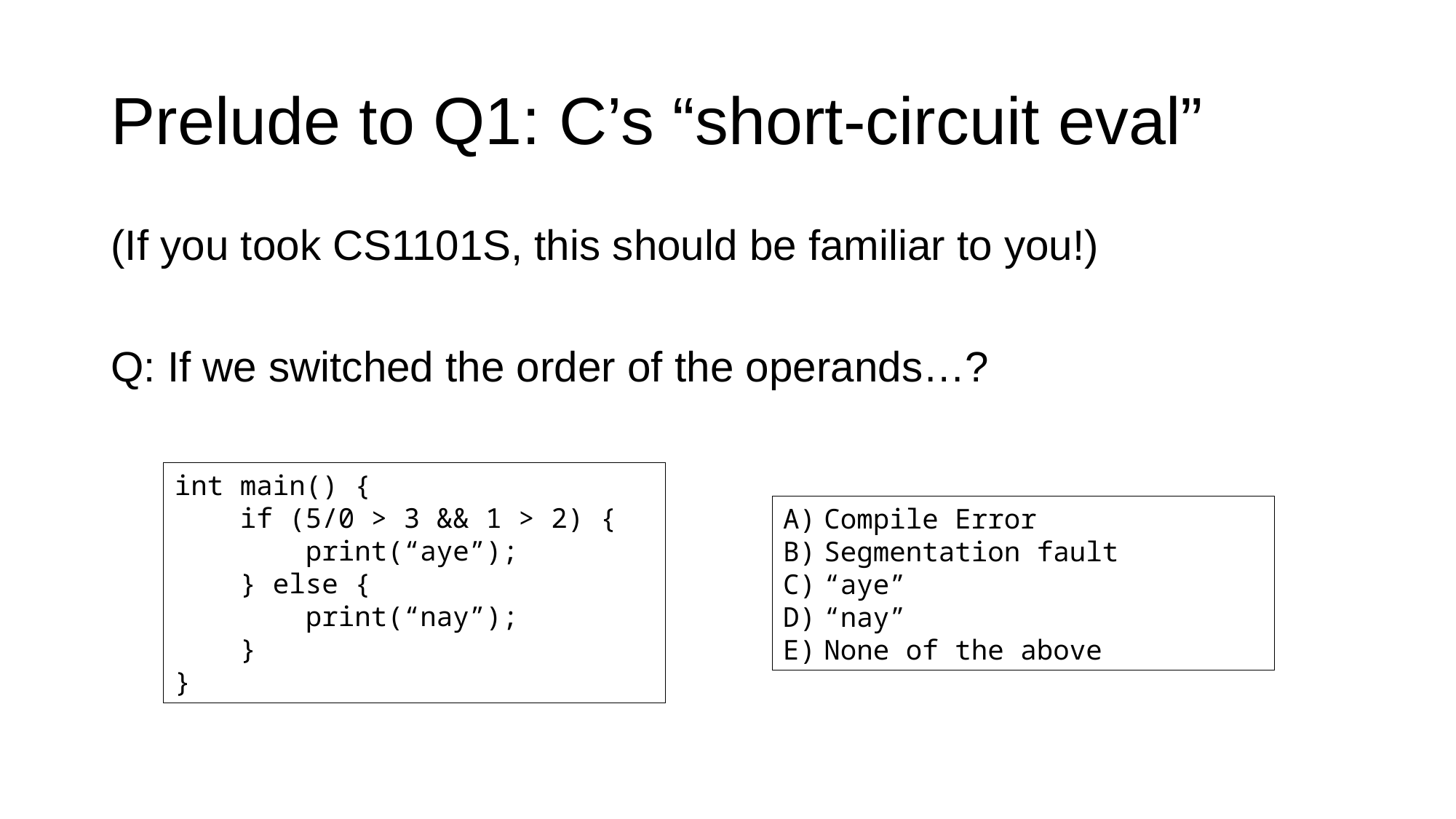

# Prelude to Q1: C’s “short-circuit eval”
(If you took CS1101S, this should be familiar to you!)

Q: If we switched the order of the operands…?
int main() {
    if (5/0 > 3 && 1 > 2) {
        print(“aye”);
    } else {
        print(“nay”);
    }
}
Compile Error
Segmentation fault
“aye”
“nay”
None of the above